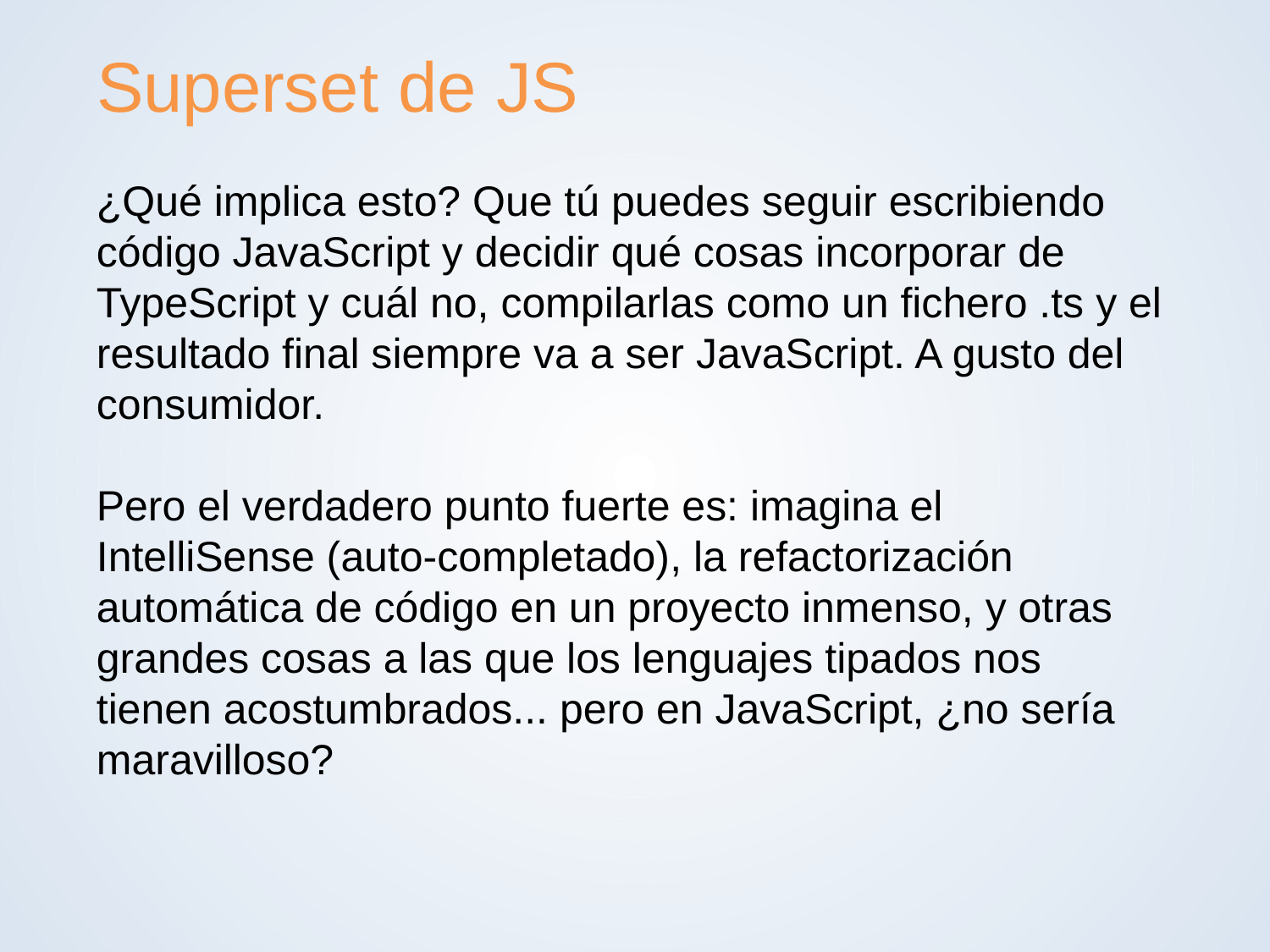

# Superset de JS
¿Qué implica esto? Que tú puedes seguir escribiendo código JavaScript y decidir qué cosas incorporar de TypeScript y cuál no, compilarlas como un fichero .ts y el resultado final siempre va a ser JavaScript. A gusto del consumidor.

Pero el verdadero punto fuerte es: imagina el IntelliSense (auto-completado), la refactorización automática de código en un proyecto inmenso, y otras grandes cosas a las que los lenguajes tipados nos tienen acostumbrados... pero en JavaScript, ¿no sería maravilloso?